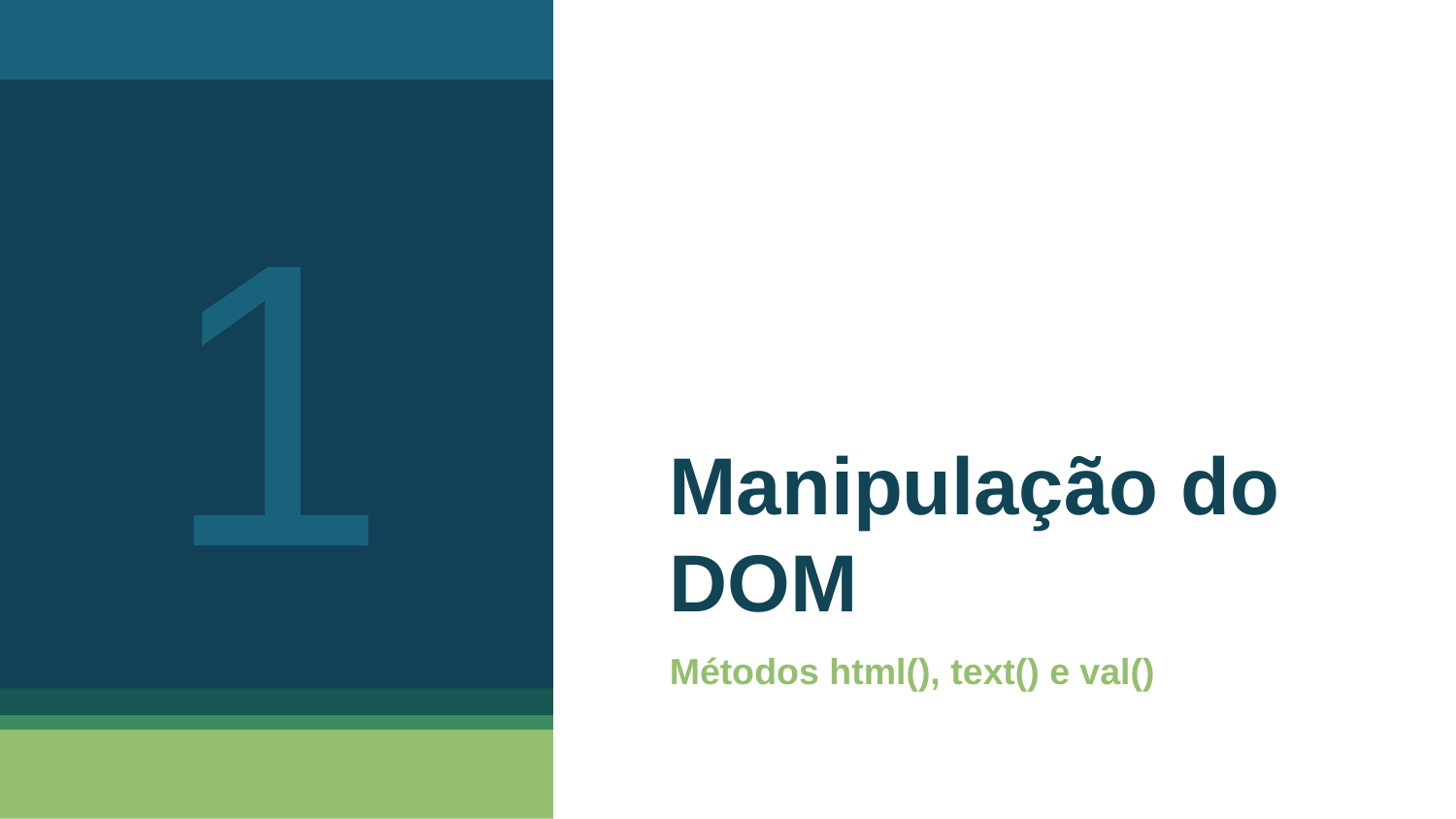

1
# Manipulação do DOM
Métodos html(), text() e val()